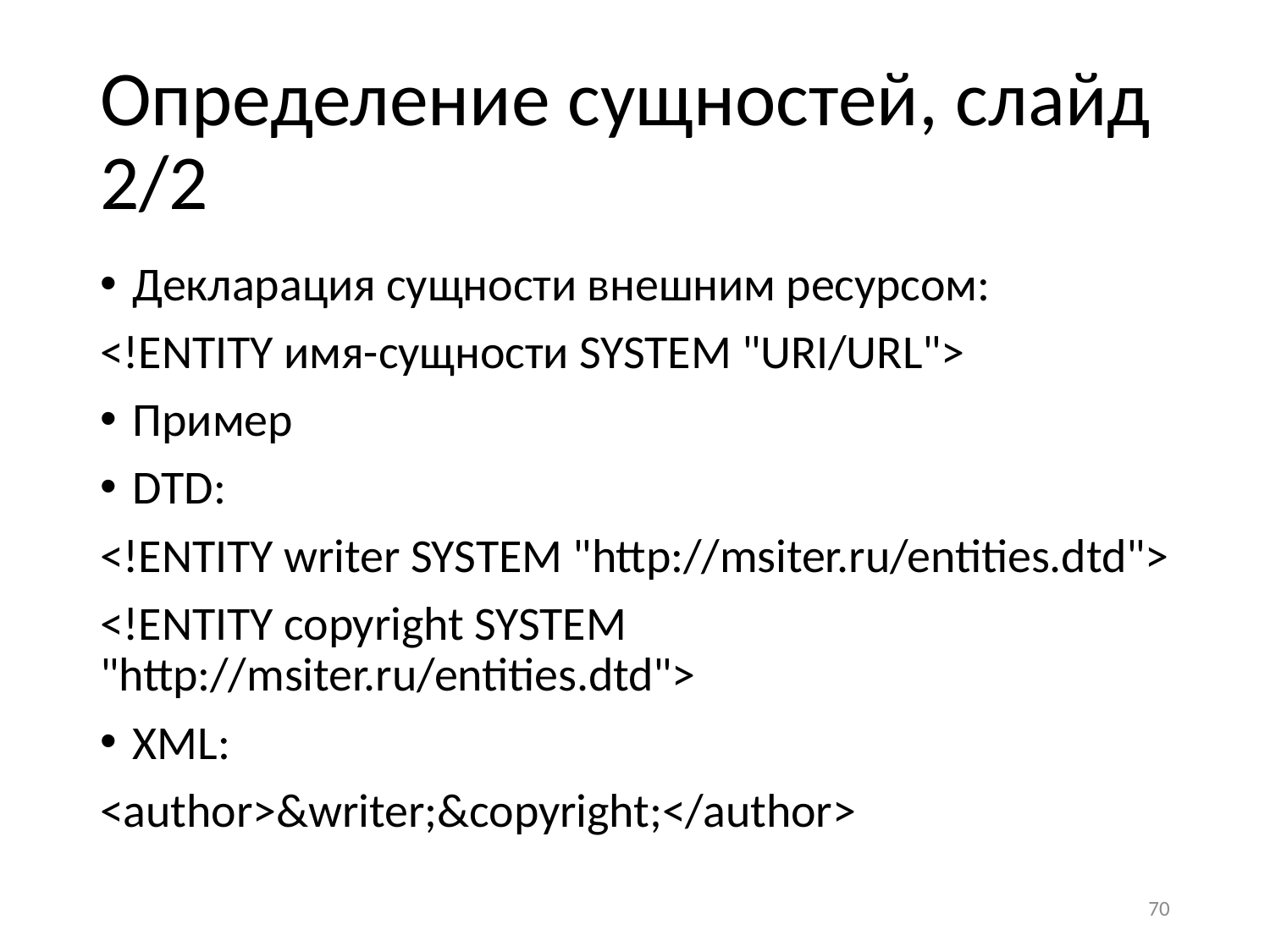

# Определение сущностей, слайд 2/2
Декларация сущности внешним ресурсом:
<!ENTITY имя-сущности SYSTEM "URI/URL">
Пример
DTD:
<!ENTITY writer SYSTEM "http://msiter.ru/entities.dtd">
<!ENTITY copyright SYSTEM "http://msiter.ru/entities.dtd">
XML:
<author>&writer;&copyright;</author>
70